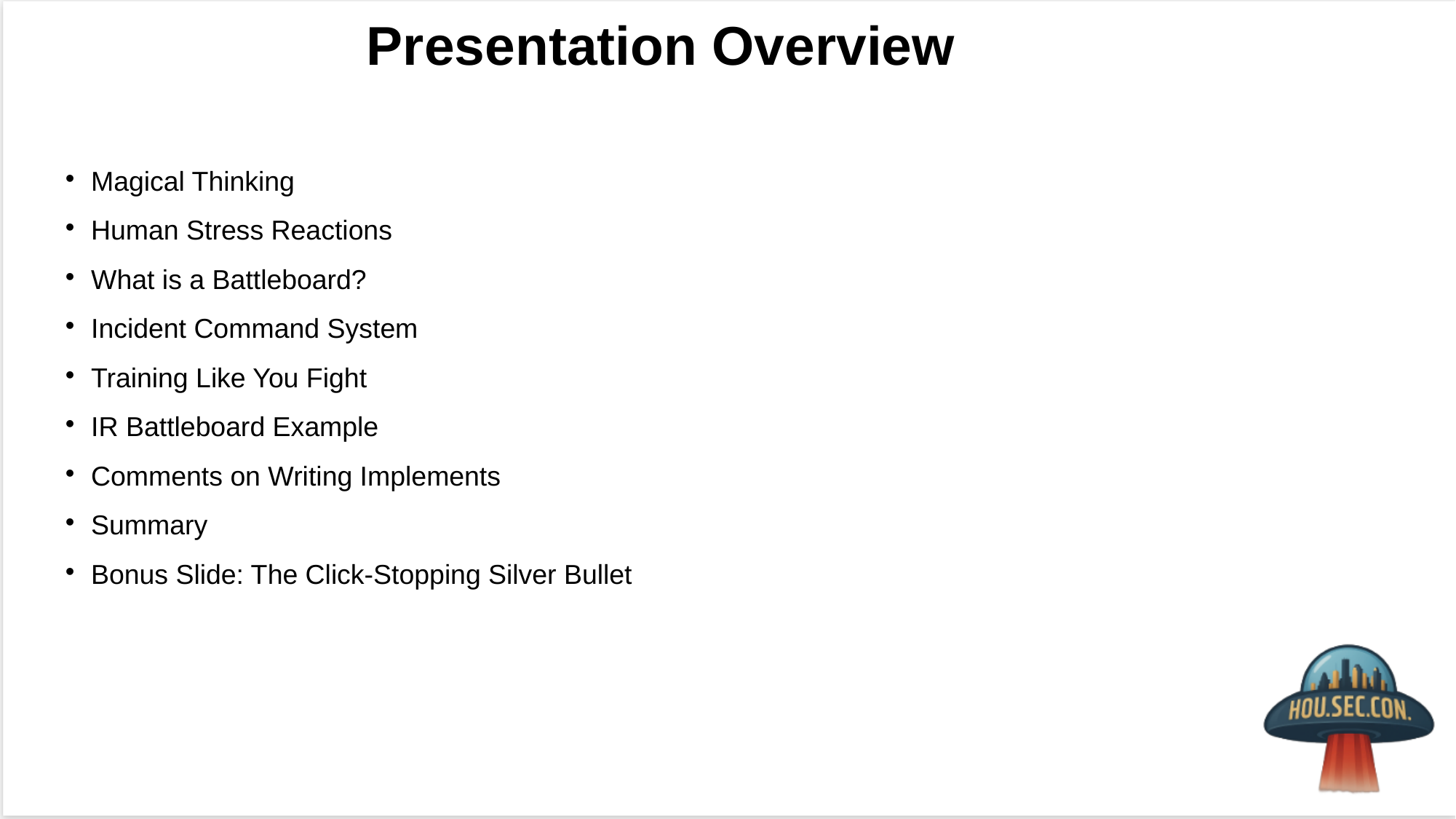

Presentation Overview

Magical Thinking
Human Stress Reactions
What is a Battleboard?
Incident Command System
Training Like You Fight
IR Battleboard Example
Comments on Writing Implements
Summary
Bonus Slide: The Click-Stopping Silver Bullet